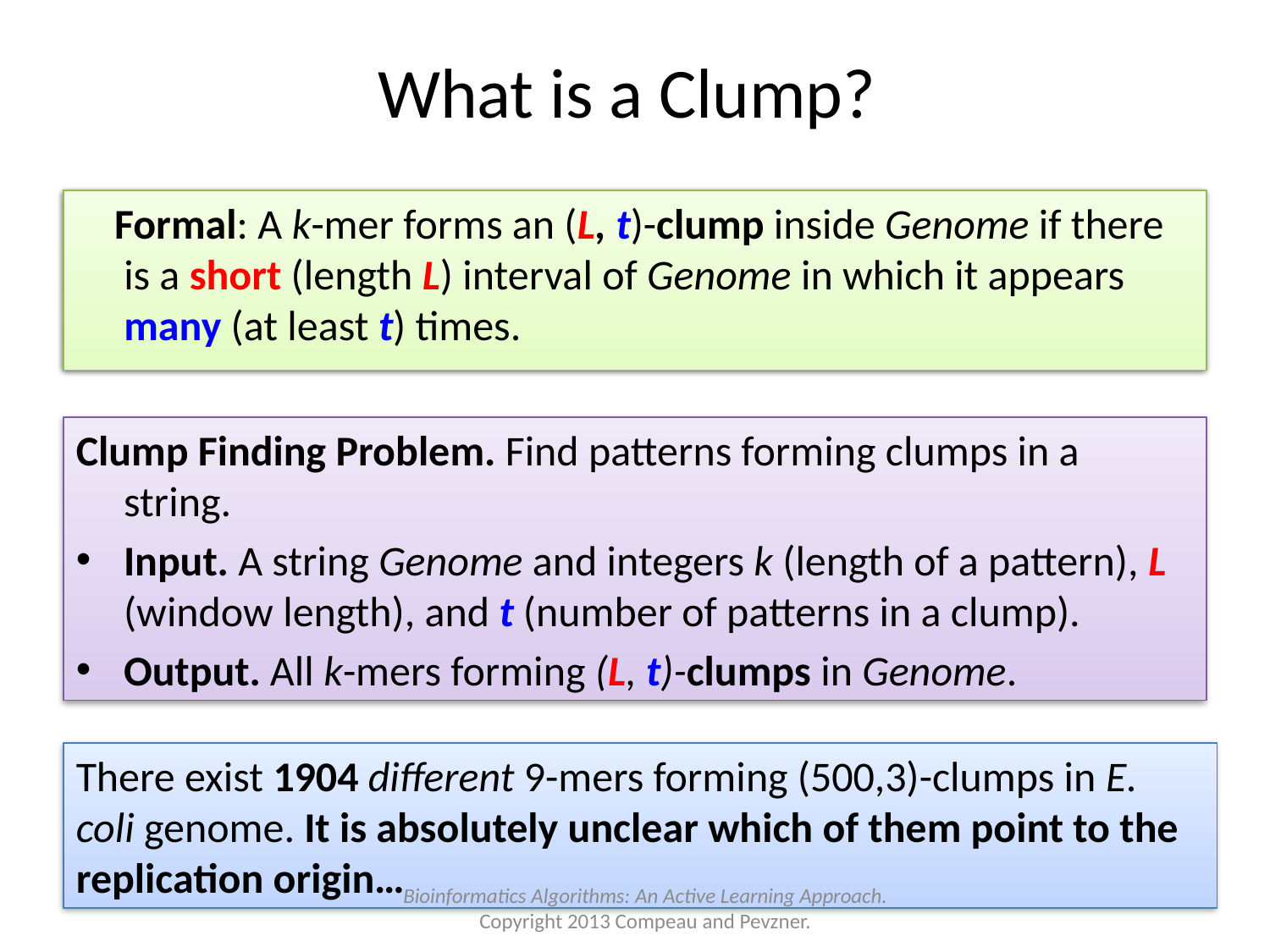

# What is a Clump?
    Intuitive: A k-mer forms a clump inside Genome if there is a short interval of Genome in which it appears many times.
    Formal: A k-mer forms an (L, t)-clump inside Genome if there is a short (length L) interval of Genome in which it appears many (at least t) times.
Clump Finding Problem. Find patterns forming clumps in a string.
Input. A string Genome and integers k (length of a pattern), L (window length), and t (number of patterns in a clump).
Output. All k-mers forming (L, t)-clumps in Genome.
There exist 1904 different 9-mers forming (500,3)-clumps in E. coli genome. It is absolutely unclear which of them point to the replication origin…
Bioinformatics Algorithms: An Active Learning Approach.
Copyright 2013 Compeau and Pevzner.